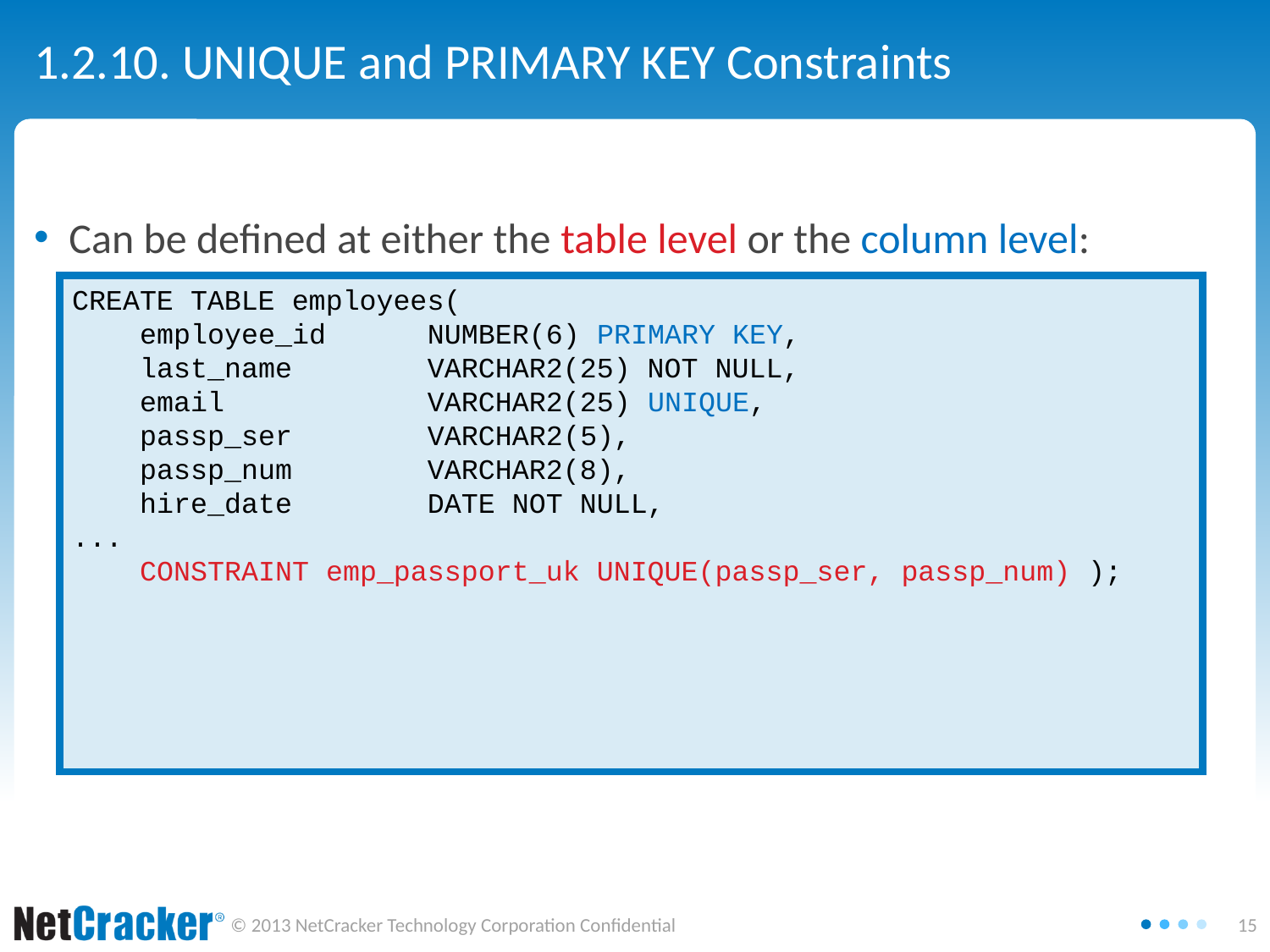

# 1.2.10. UNIQUE and PRIMARY KEY Constraints

Can be defined at either the table level or the column level:

CREATE TABLE employees(
    employee_id      NUMBER(6) PRIMARY KEY,
    last_name        VARCHAR2(25) NOT NULL,
    email            VARCHAR2(25) UNIQUE,
    passp_ser        VARCHAR2(5),
    passp_num        VARCHAR2(8),
    hire_date        DATE NOT NULL,
...
    CONSTRAINT emp_passport_uk UNIQUE(passp_ser, passp_num) );